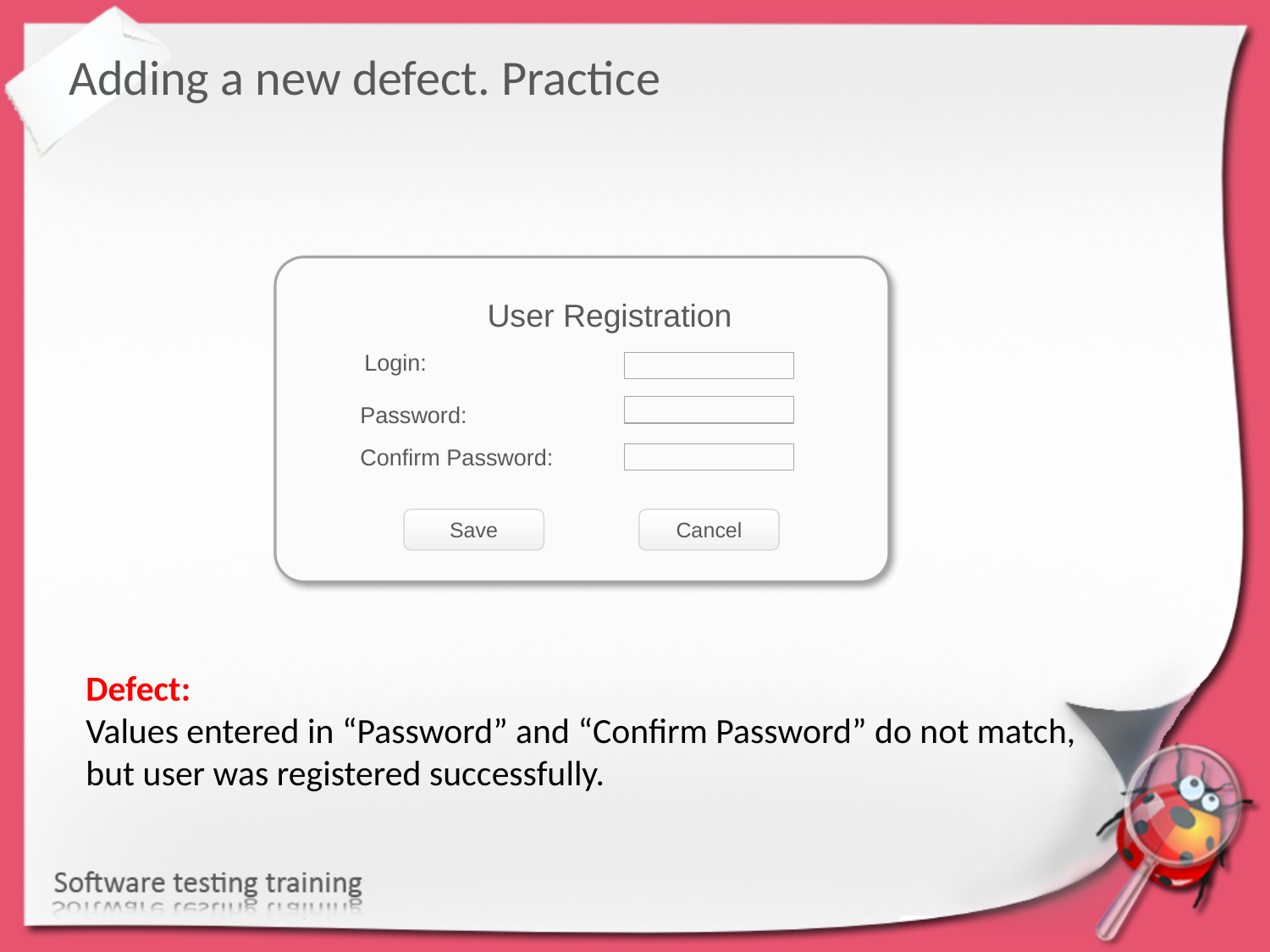

Adding a new defect. Practice

User Registration
Login:

Password:

Confirm Password:

Save
Cancel
Defect:
Values entered in “Password” and “Confirm Password” do not match, but user was registered successfully.